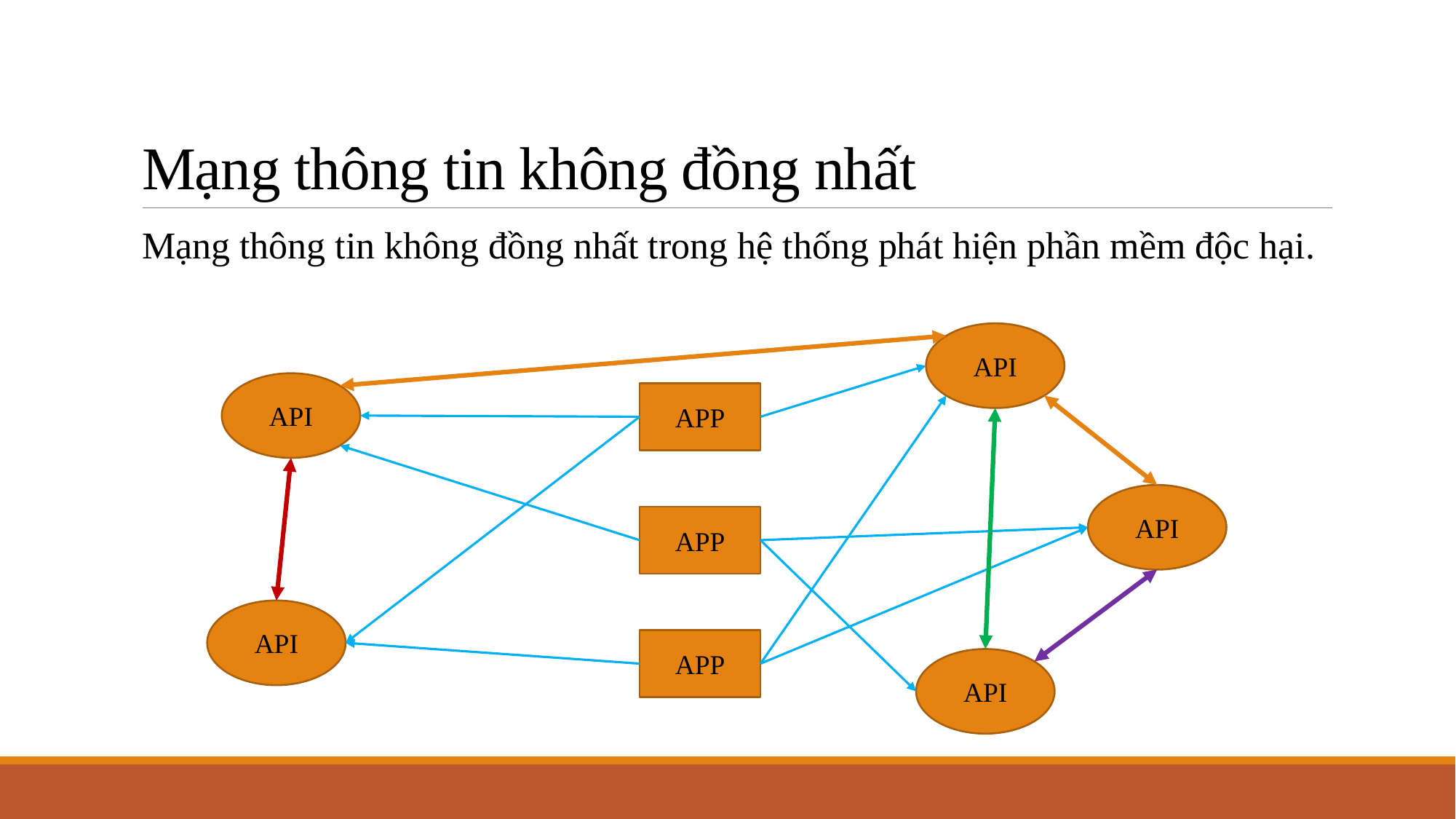

# Mạng thông tin không đồng nhất
Mạng thông tin không đồng nhất trong hệ thống phát hiện phần mềm độc hại.
API
API
APP
API
APP
API
APP
API